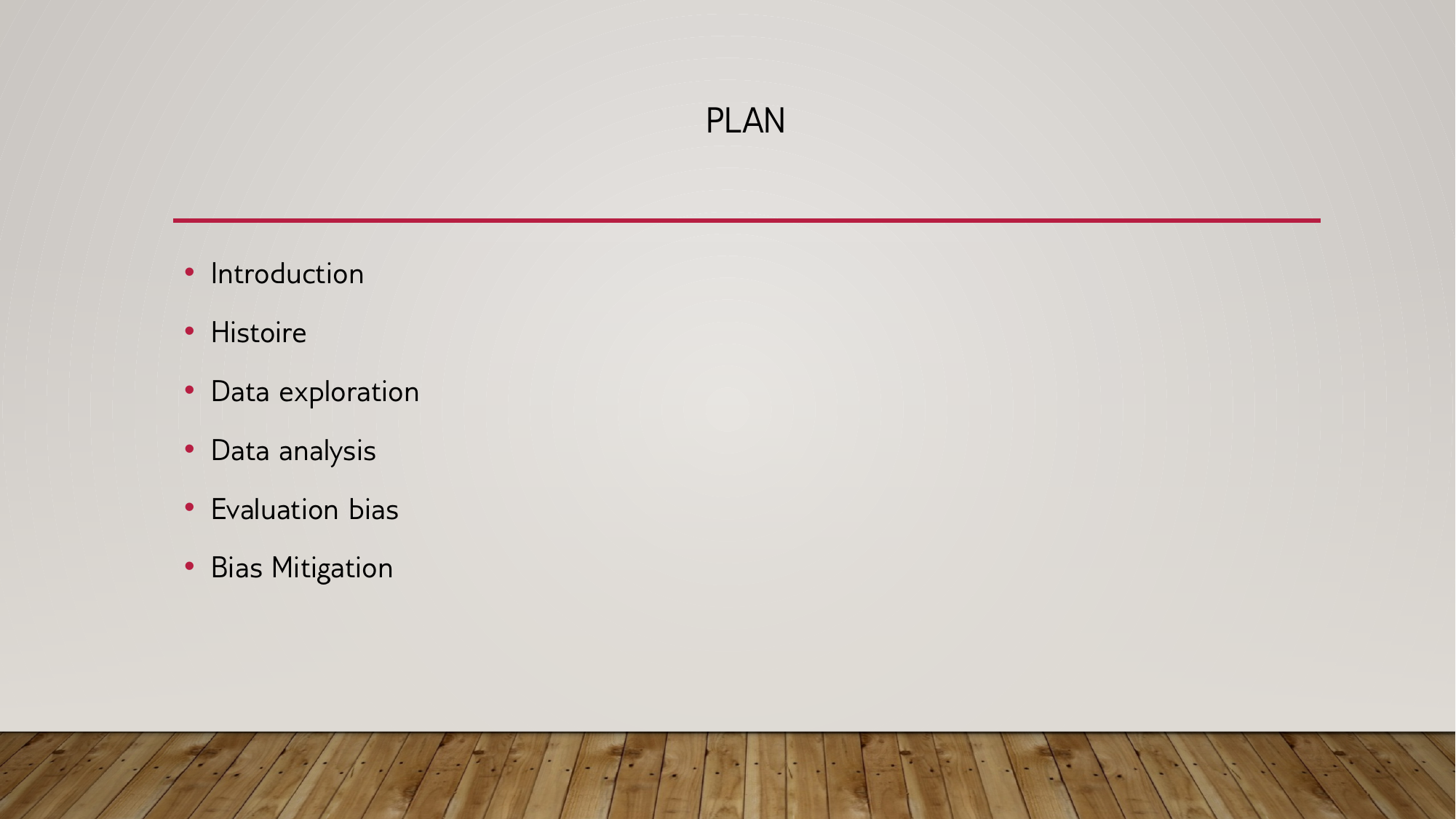

# Plan
Introduction
Histoire
Data exploration
Data analysis
Evaluation bias
Bias Mitigation